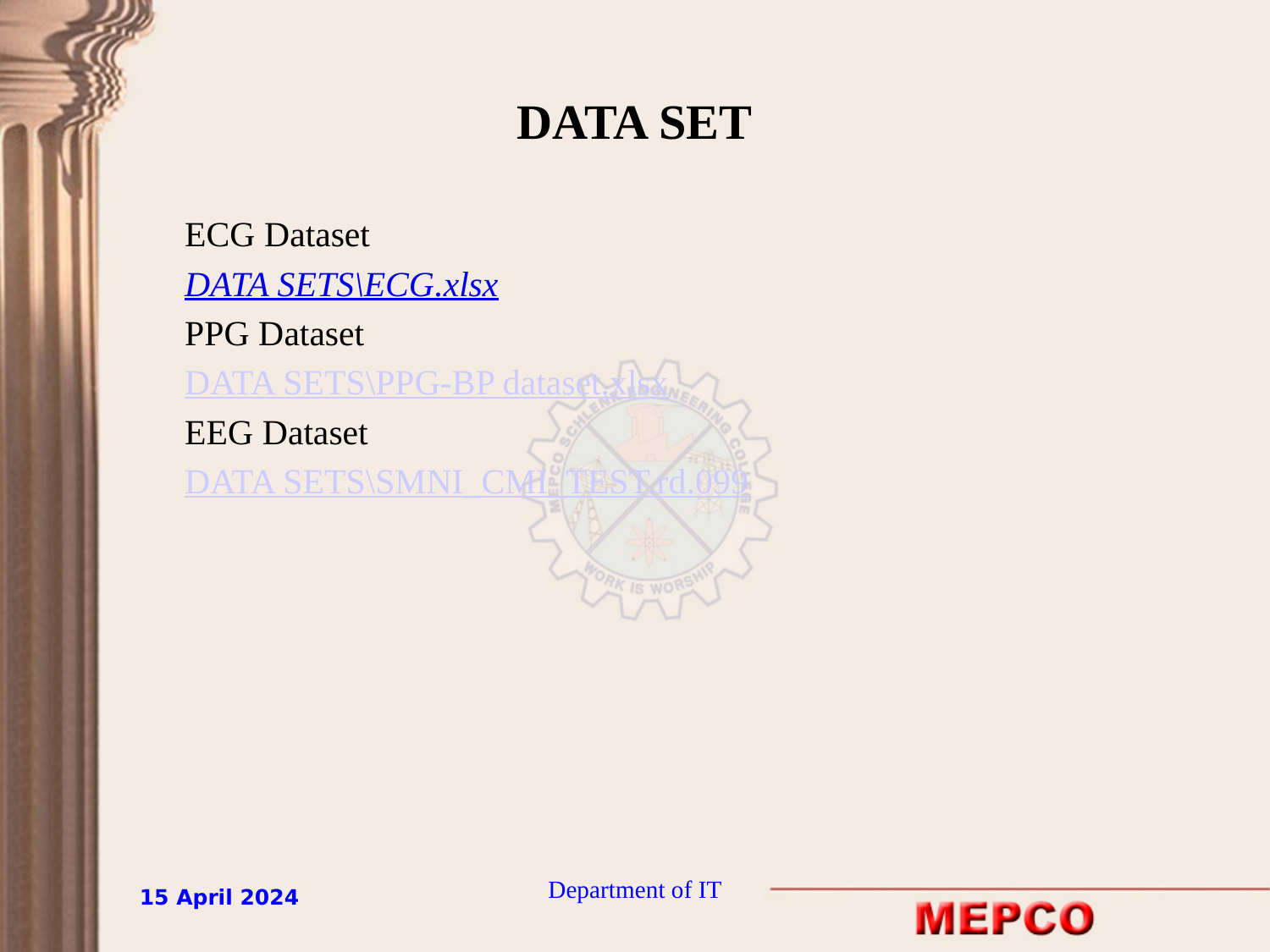

# DATA SET
ECG Dataset
DATA SETS\ECG.xlsx
PPG Dataset
DATA SETS\PPG-BP dataset.xlsx
EEG Dataset
DATA SETS\SMNI_CMI_TEST.rd.099
Department of IT